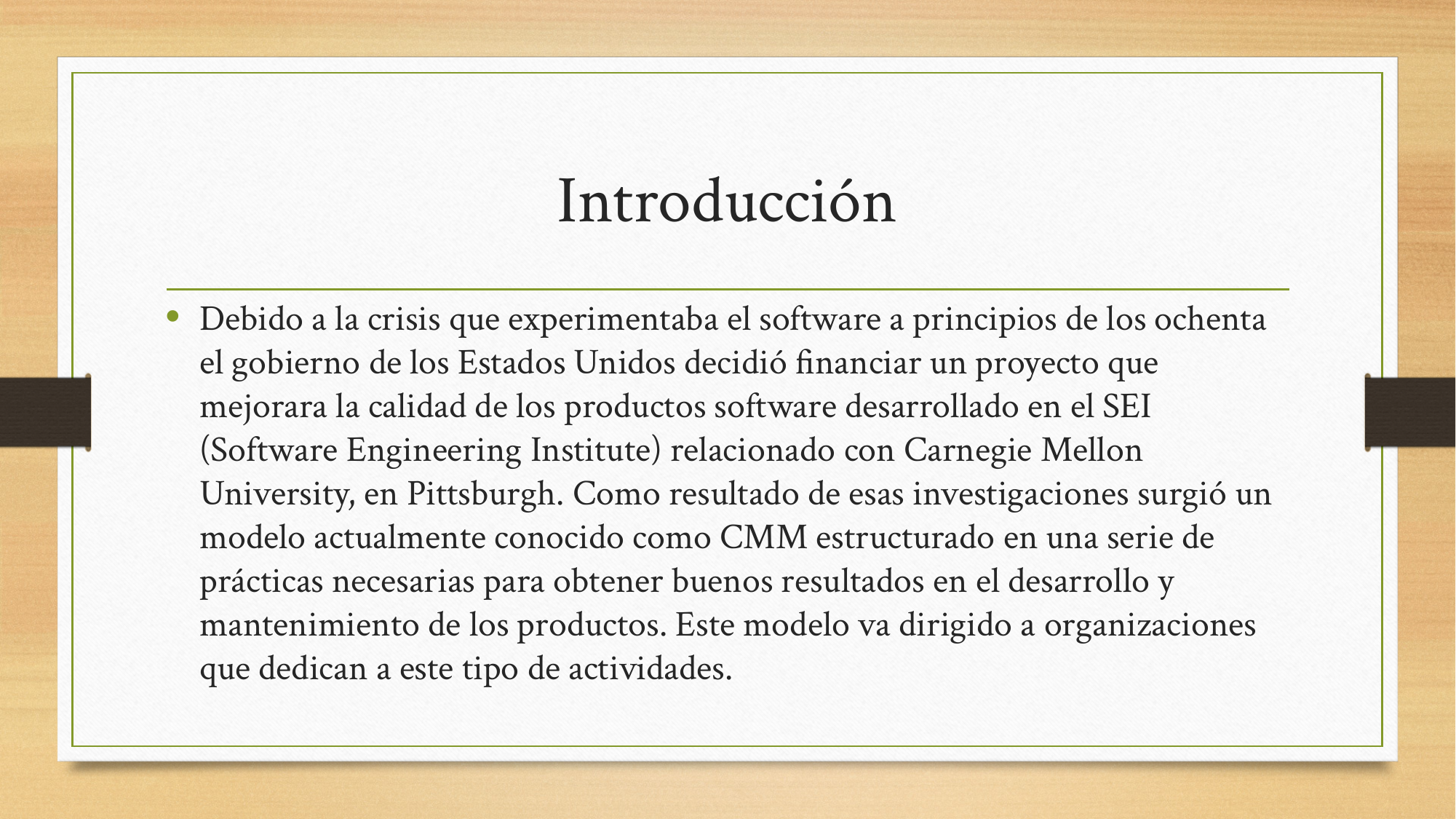

# Introducción
Debido a la crisis que experimentaba el software a principios de los ochenta el gobierno de los Estados Unidos decidió financiar un proyecto que mejorara la calidad de los productos software desarrollado en el SEI (Software Engineering Institute) relacionado con Carnegie Mellon University, en Pittsburgh. Como resultado de esas investigaciones surgió un modelo actualmente conocido como CMM estructurado en una serie de prácticas necesarias para obtener buenos resultados en el desarrollo y mantenimiento de los productos. Este modelo va dirigido a organizaciones que dedican a este tipo de actividades.